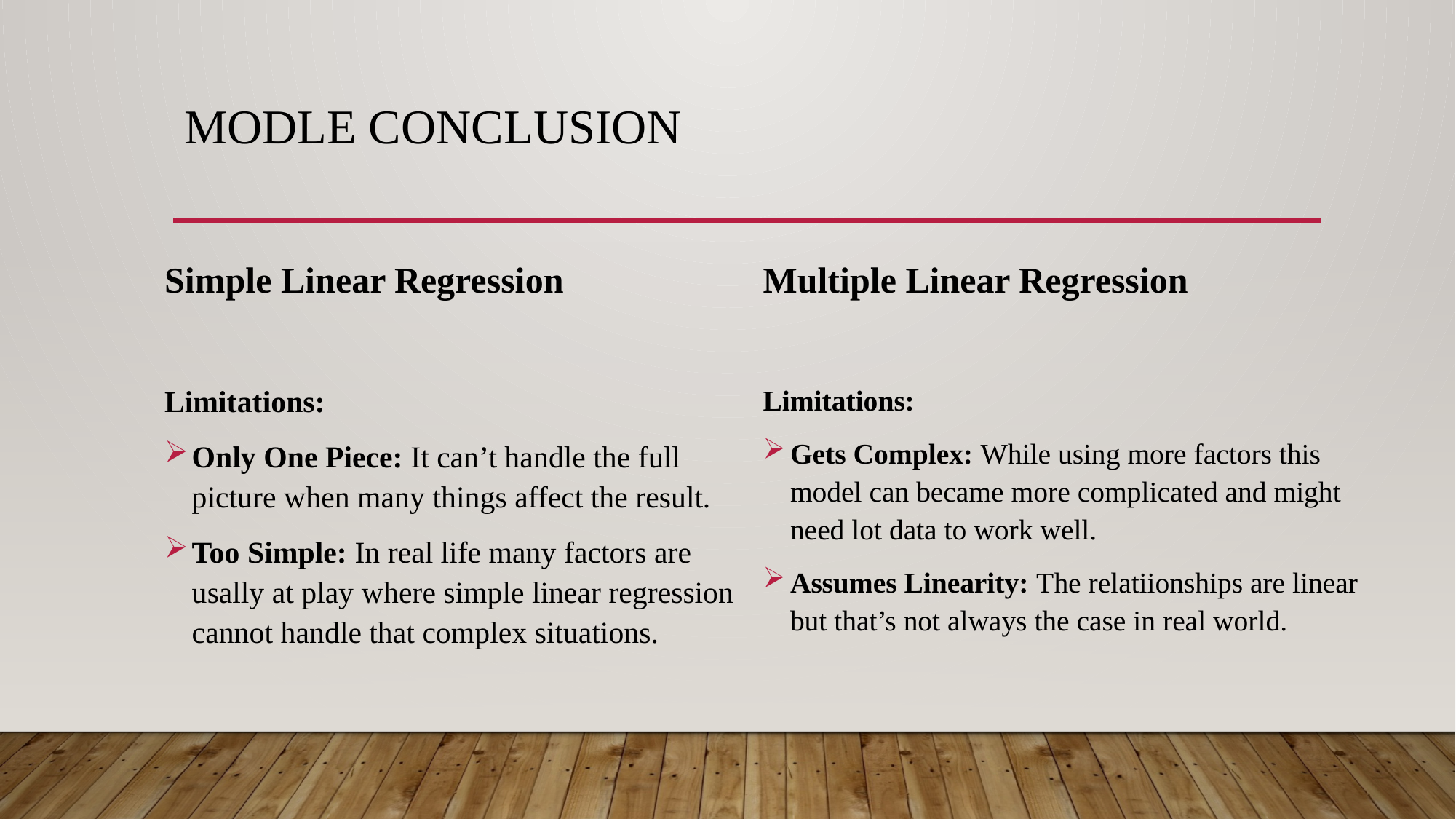

# Modle conclusion
Simple Linear Regression

Limitations:
Only One Piece: It can’t handle the full picture when many things affect the result.
Too Simple: In real life many factors are usally at play where simple linear regression  cannot handle that complex situations.
Multiple Linear Regression

Limitations:
Gets Complex: While using more factors this model can became more complicated and might need lot data to work well.
Assumes Linearity: The relatiionships are linear but that’s not always the case in real world.